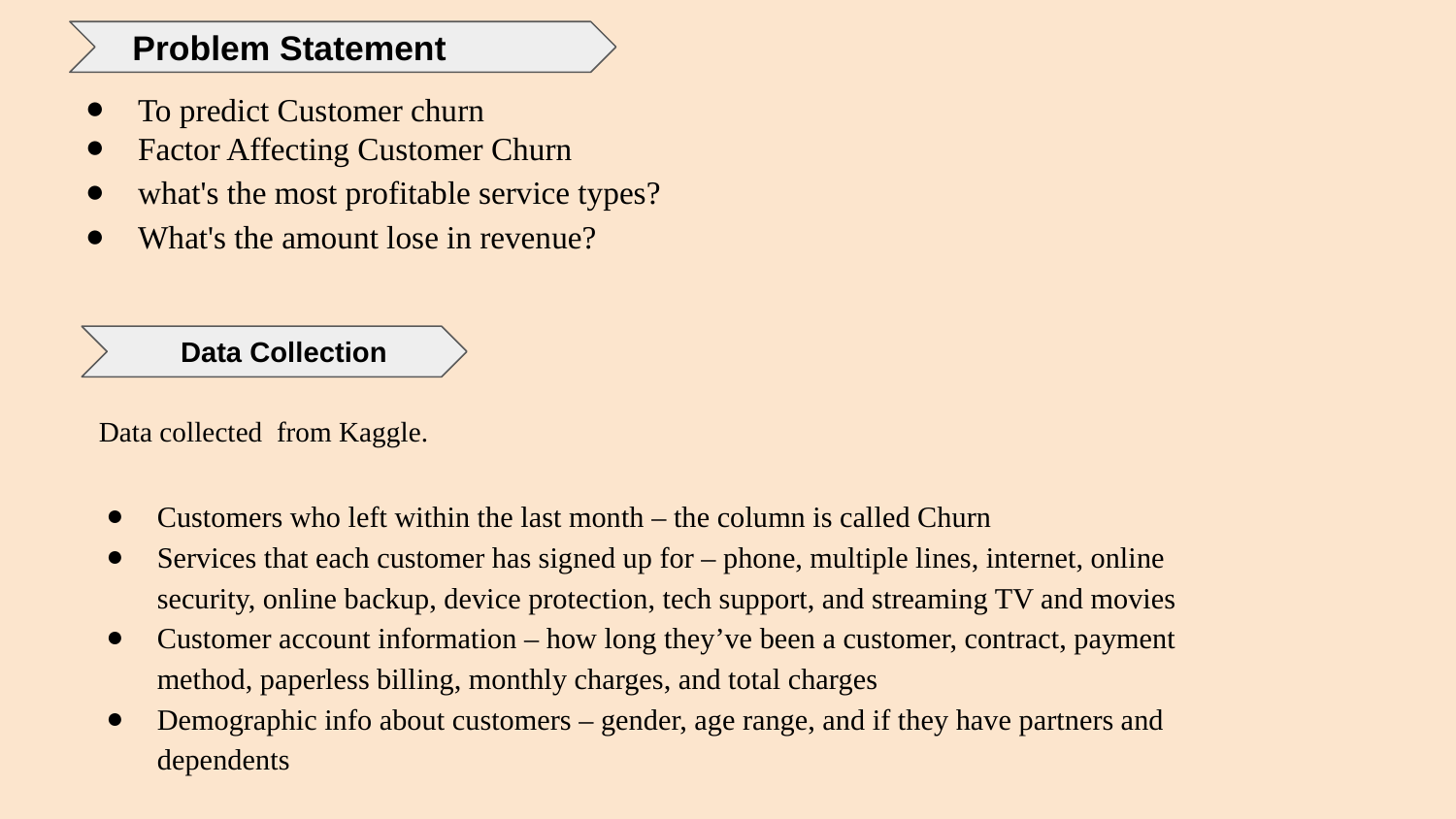

Problem Statement

To predict Customer churn
Factor Affecting Customer Churn
what's the most profitable service types?
What's the amount lose in revenue?
Data Collection

Data collected  from Kaggle.
Customers who left within the last month – the column is called Churn
Services that each customer has signed up for – phone, multiple lines, internet, online security, online backup, device protection, tech support, and streaming TV and movies
Customer account information – how long they’ve been a customer, contract, payment method, paperless billing, monthly charges, and total charges
Demographic info about customers – gender, age range, and if they have partners and dependents